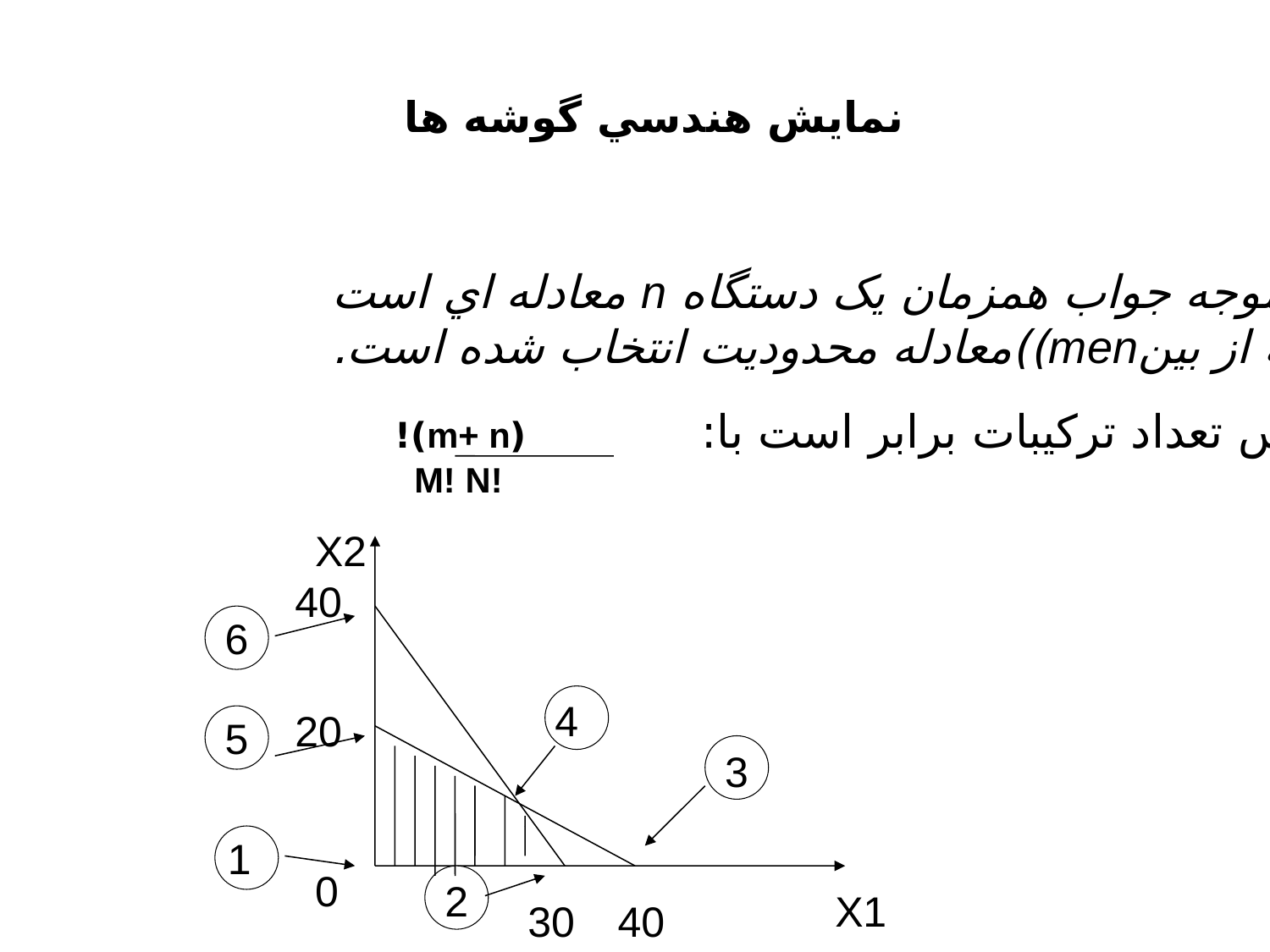

نمايش هندسي گوشه ها
هر گوشه موجه جواب همزمان يک دستگاه n معادله اي است
 که از بينmen))معادله محدوديت انتخاب شده است.

پس تعداد ترکيبات برابر است با:            (m+ n)!
  M! N!

X2

40
6

4
20
5

3

1

0

2

X1
30
40